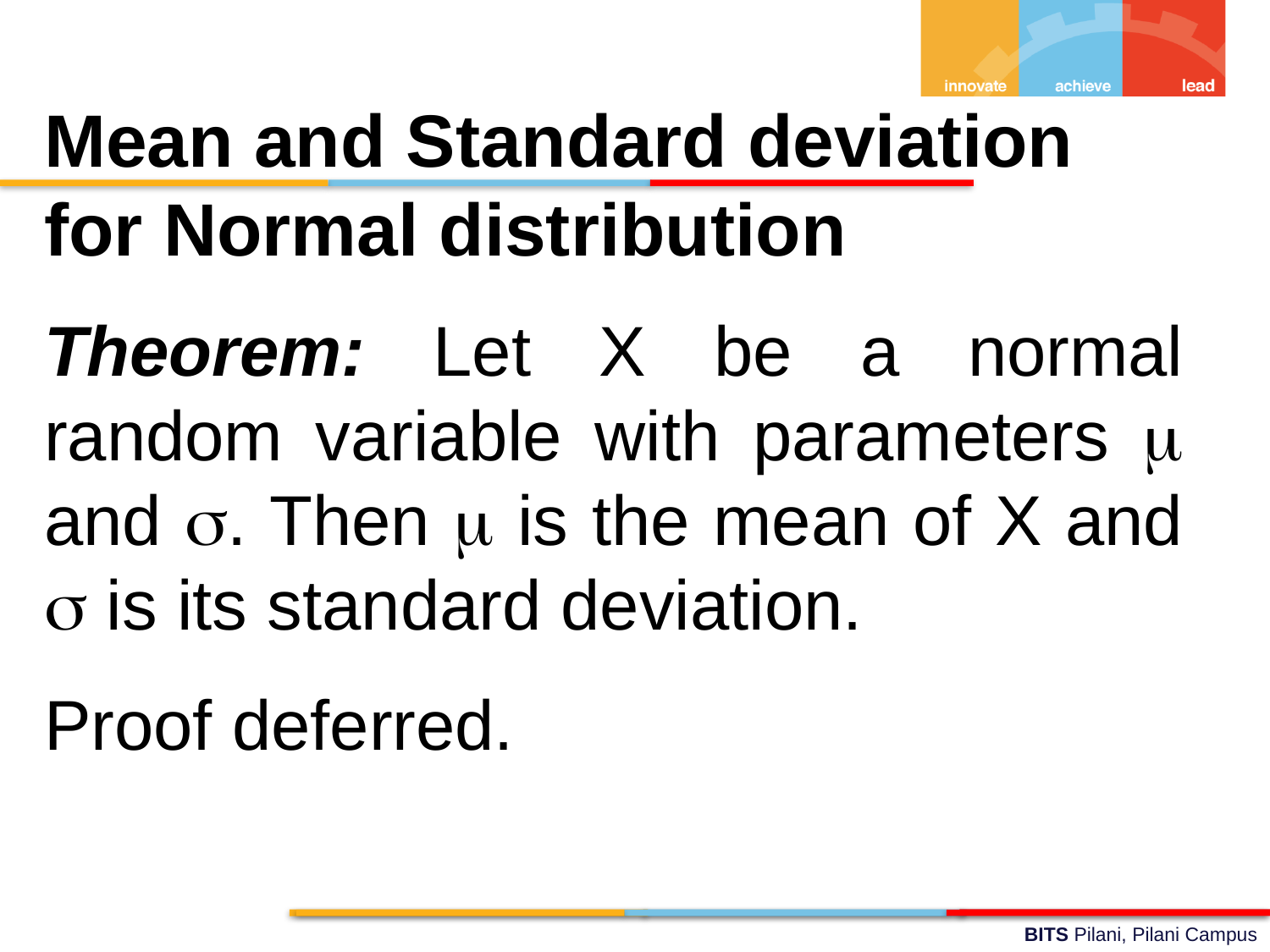

Mean and Standard deviation for Normal distribution
Theorem: Let X be a normal random variable with parameters μ and σ. Then μ is the mean of X and σ is its standard deviation.
Proof deferred.